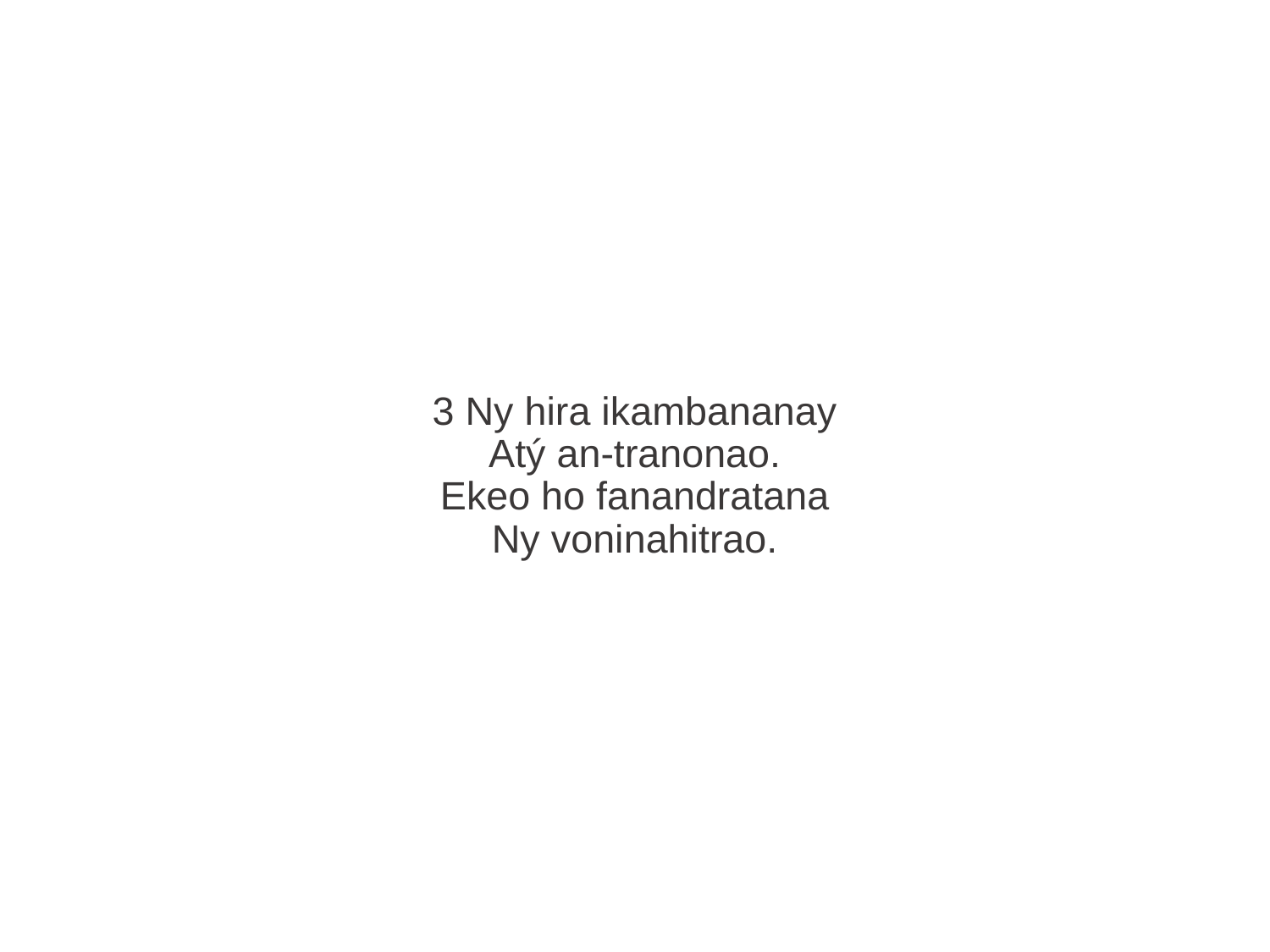

3 Ny hira ikambananay
Atý an-tranonao.
Ekeo ho fanandratana
Ny voninahitrao.